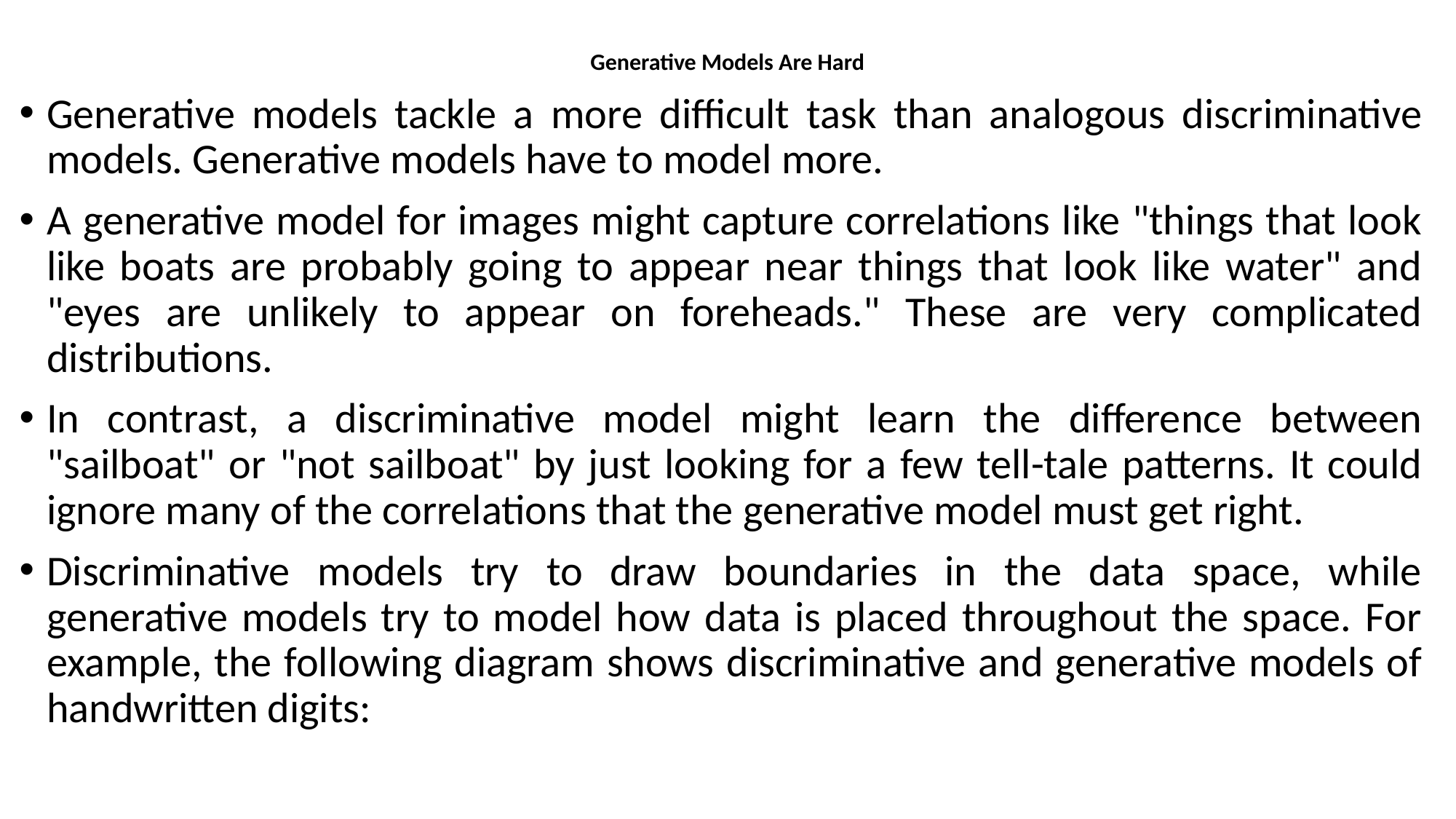

# Generative Models Are Hard
Generative models tackle a more difficult task than analogous discriminative models. Generative models have to model more.
A generative model for images might capture correlations like "things that look like boats are probably going to appear near things that look like water" and "eyes are unlikely to appear on foreheads." These are very complicated distributions.
In contrast, a discriminative model might learn the difference between "sailboat" or "not sailboat" by just looking for a few tell-tale patterns. It could ignore many of the correlations that the generative model must get right.
Discriminative models try to draw boundaries in the data space, while generative models try to model how data is placed throughout the space. For example, the following diagram shows discriminative and generative models of handwritten digits: